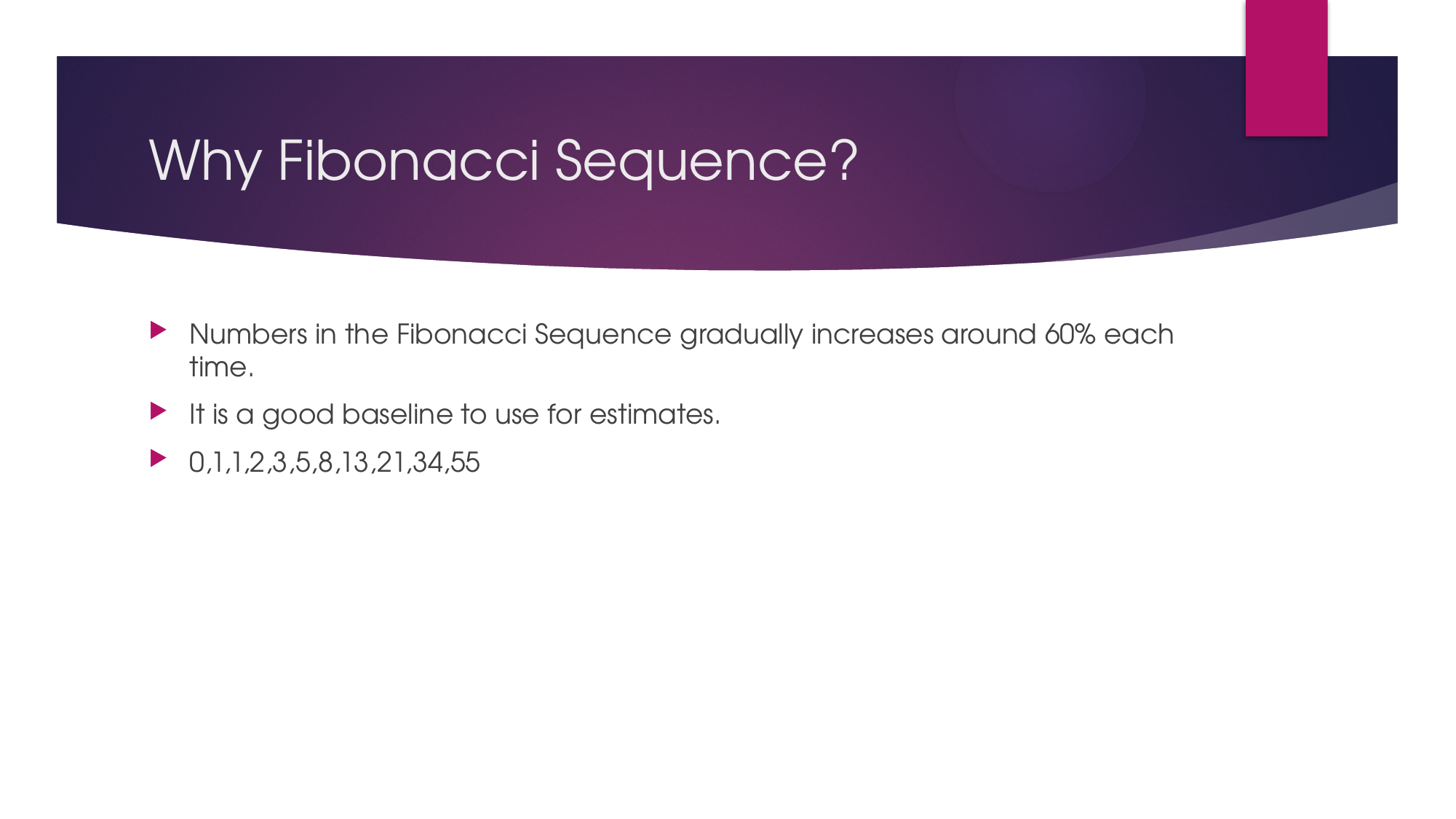

# Why Fibonacci Sequence?
Numbers in the Fibonacci Sequence gradually increases around 60% each time.
It is a good baseline to use for estimates.
0,1,1,2,3,5,8,13,21,34,55